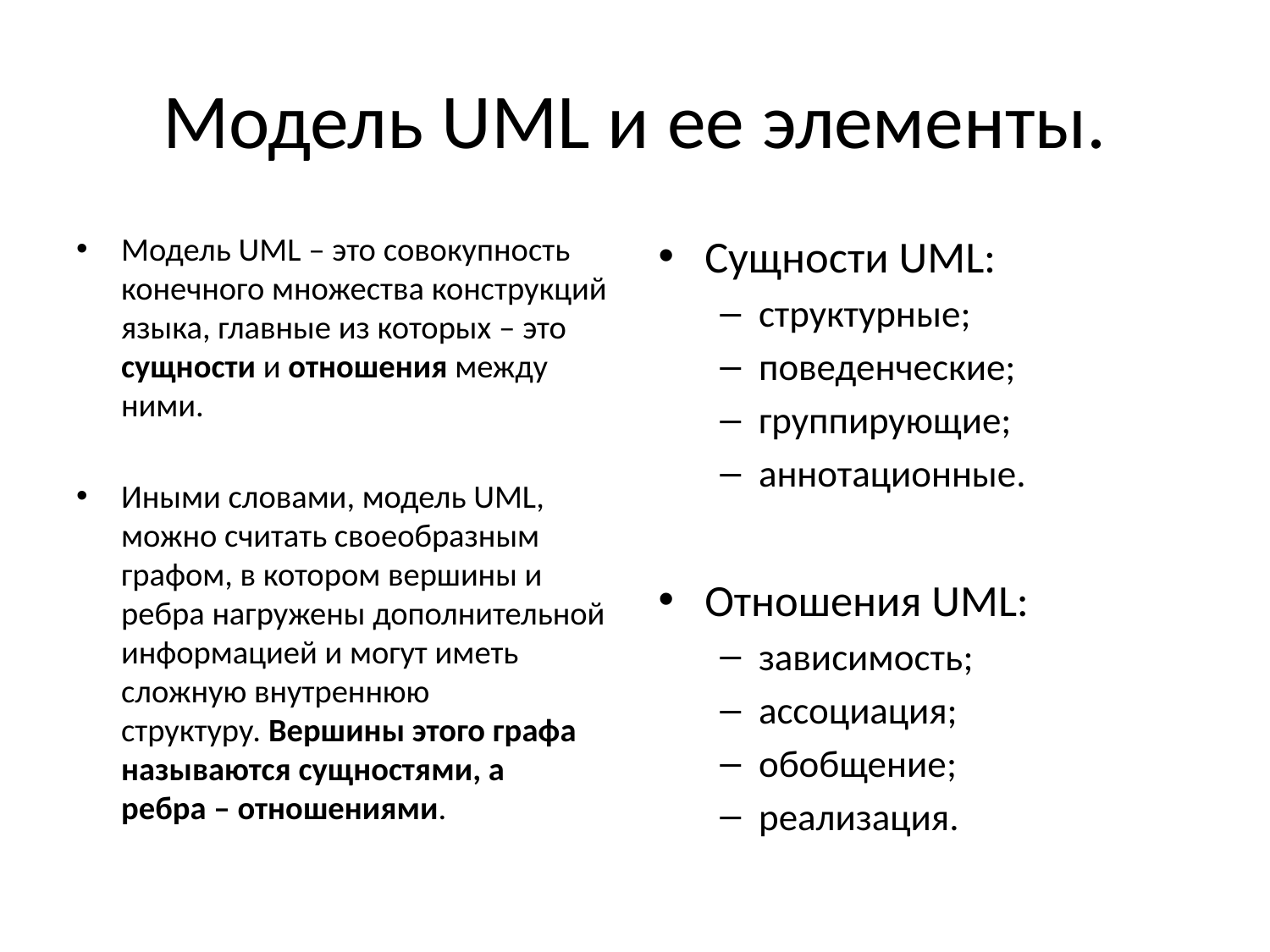

# Модель UML и ее элементы.
Модель UML ‒ это совокупность конечного множества конструкций языка, главные из которых ‒ это сущности и отношения между ними.

Иными словами, модель UML, можно считать своеобразным графом, в котором вершины и ребра нагружены дополнительной информацией и могут иметь сложную внутреннюю структуру. Вершины этого графа называются сущностями, а ребра ‒ отношениями.

Сущности UML:
структурные;
поведенческие;
группирующие;
аннотационные.

Отношения UML:
зависимость;
ассоциация;
обобщение;
реализация.